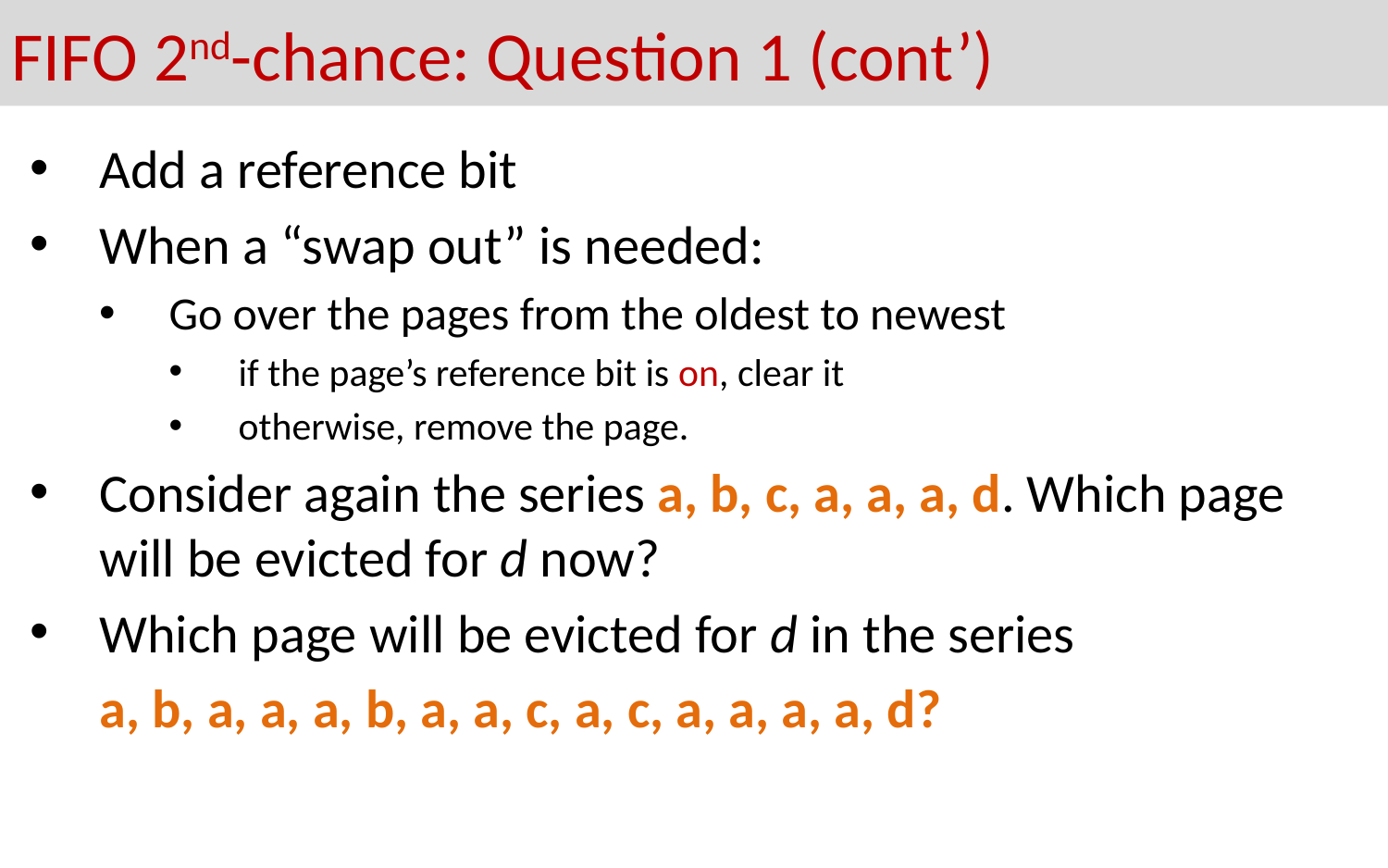

# FIFO 2nd-chance: Question 1 (cont’)
Add a reference bit
When a “swap out” is needed:
Go over the pages from the oldest to newest
if the page’s reference bit is on, clear it
otherwise, remove the page.
Consider again the series a, b, c, a, a, a, d. Which page will be evicted for d now?
Which page will be evicted for d in the series
	a, b, a, a, a, b, a, a, c, a, c, a, a, a, a, d?